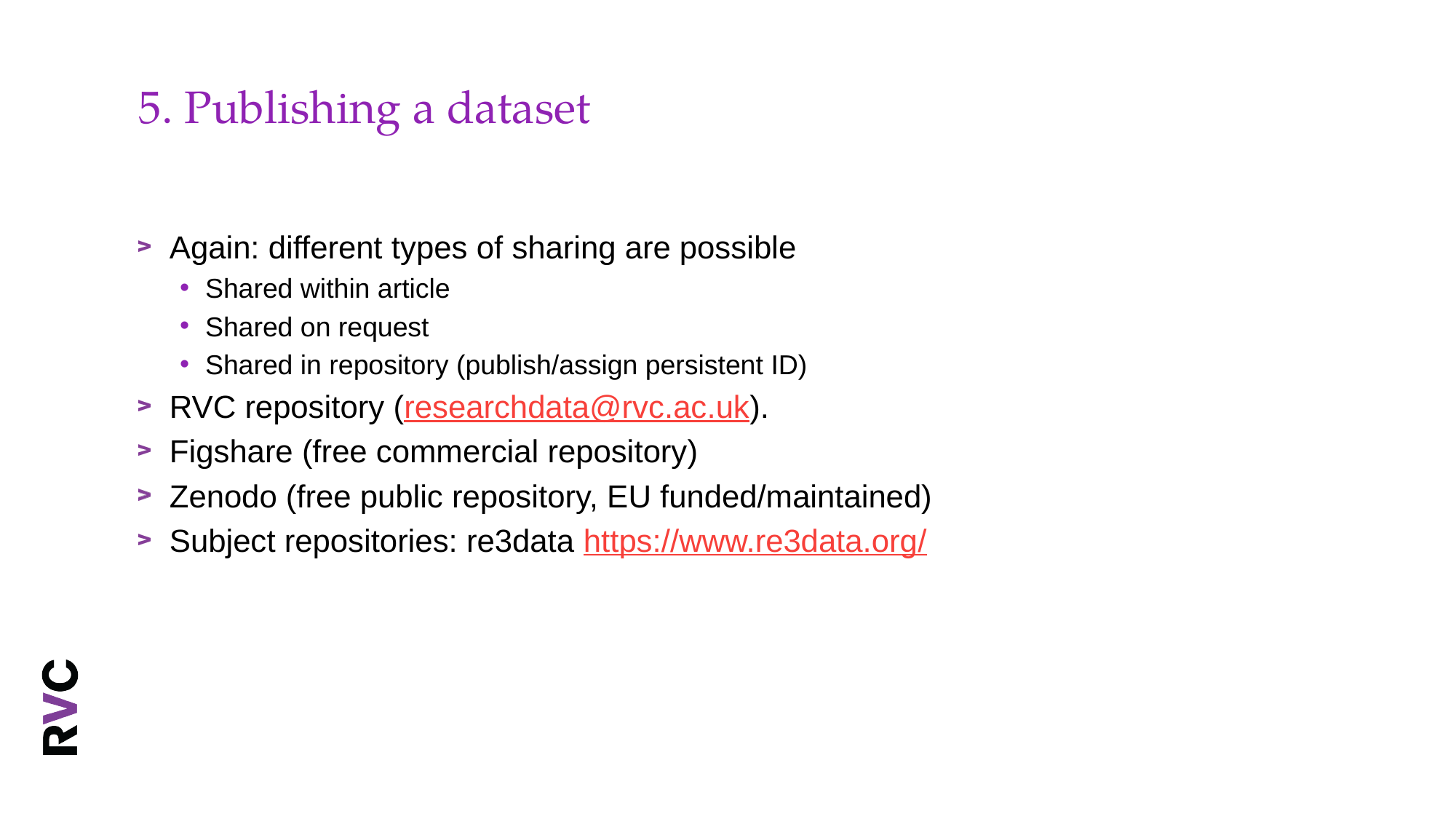

# 5. Publishing a dataset
Again: different types of sharing are possible
Shared within article
Shared on request
Shared in repository (publish/assign persistent ID)
RVC repository (researchdata@rvc.ac.uk).
Figshare (free commercial repository)
Zenodo (free public repository, EU funded/maintained)
Subject repositories: re3data https://www.re3data.org/